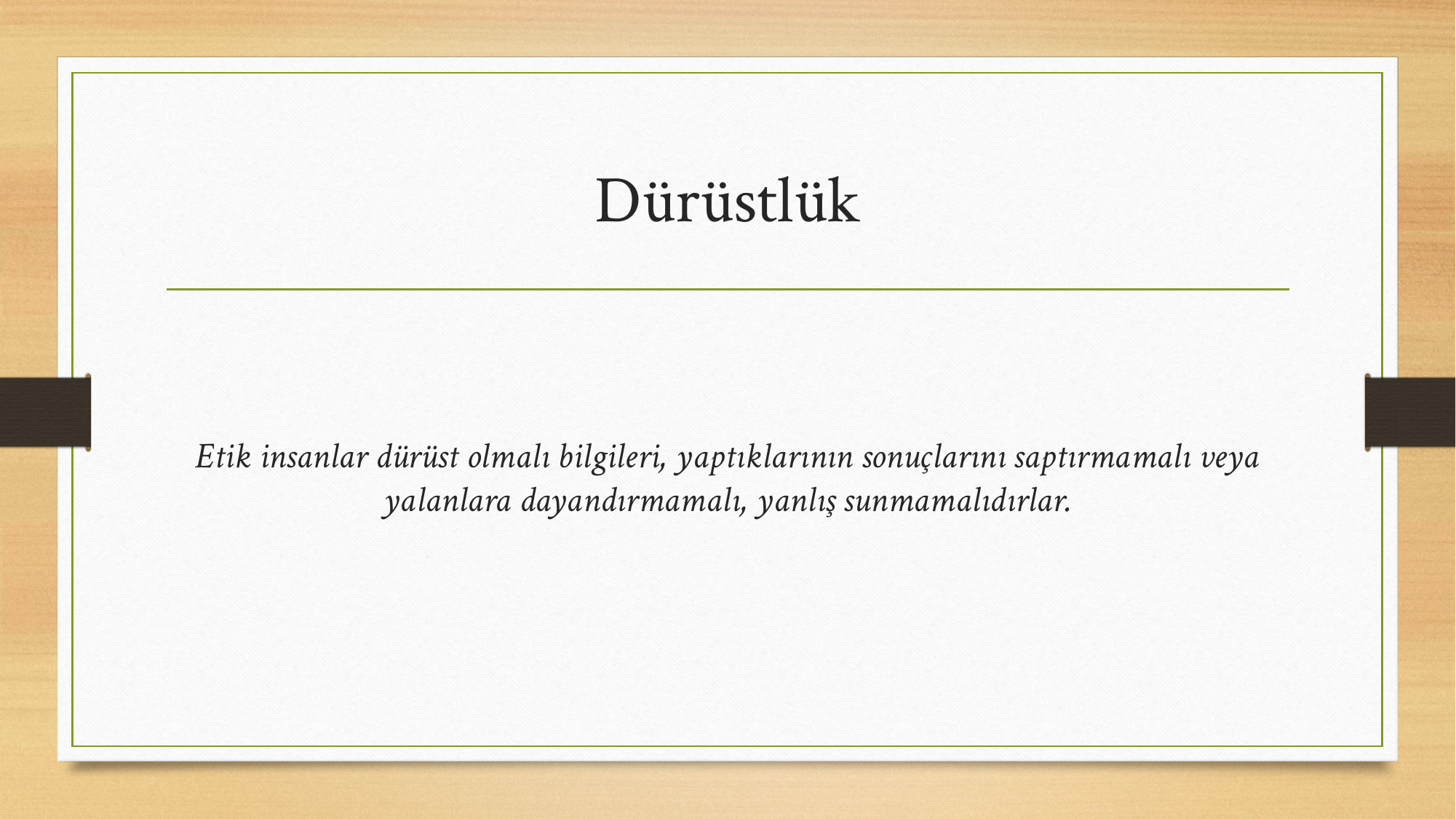

# Dürüstlük

Etik insanlar dürüst olmalı bilgileri, yaptıklarının sonuçlarını saptırmamalı veya yalanlara dayandırmamalı, yanlış sunmamalıdırlar.